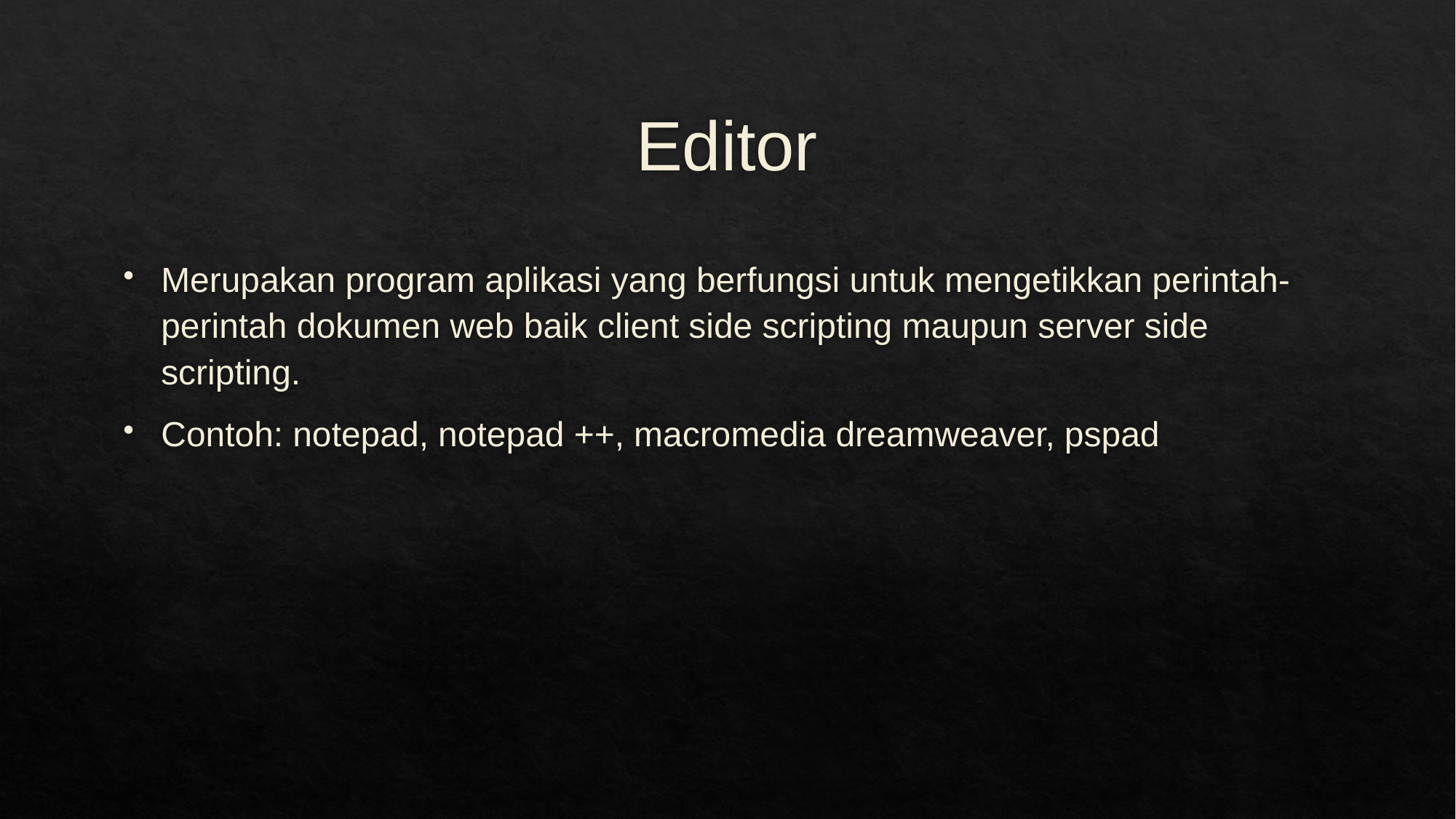

# Editor
Merupakan program aplikasi yang berfungsi untuk mengetikkan perintah-perintah dokumen web baik client side scripting maupun server side scripting.
Contoh: notepad, notepad ++, macromedia dreamweaver, pspad